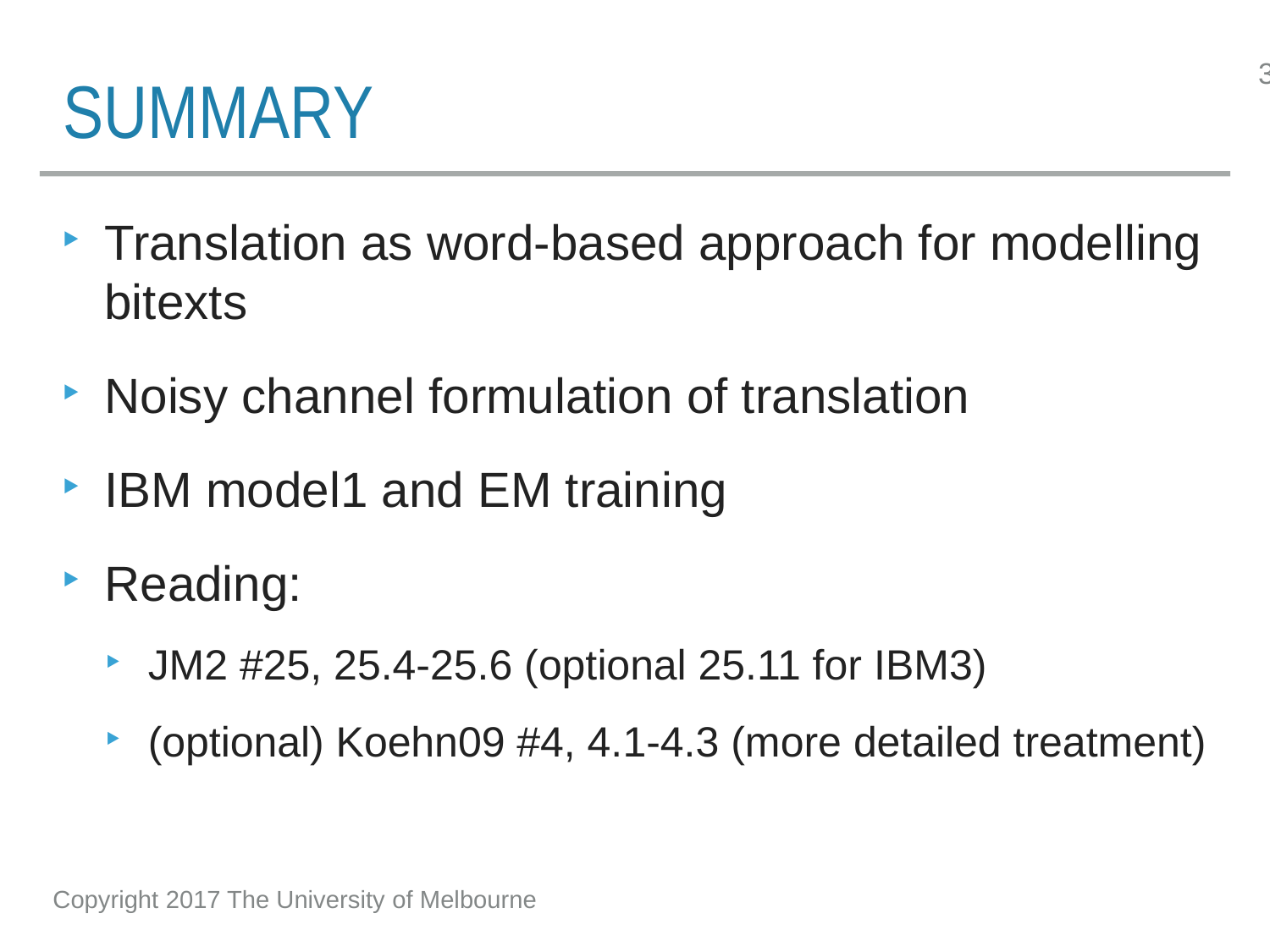

# Summary
Translation as word-based approach for modelling bitexts
Noisy channel formulation of translation
IBM model1 and EM training
Reading:
JM2 #25, 25.4-25.6 (optional 25.11 for IBM3)
(optional) Koehn09 #4, 4.1-4.3 (more detailed treatment)